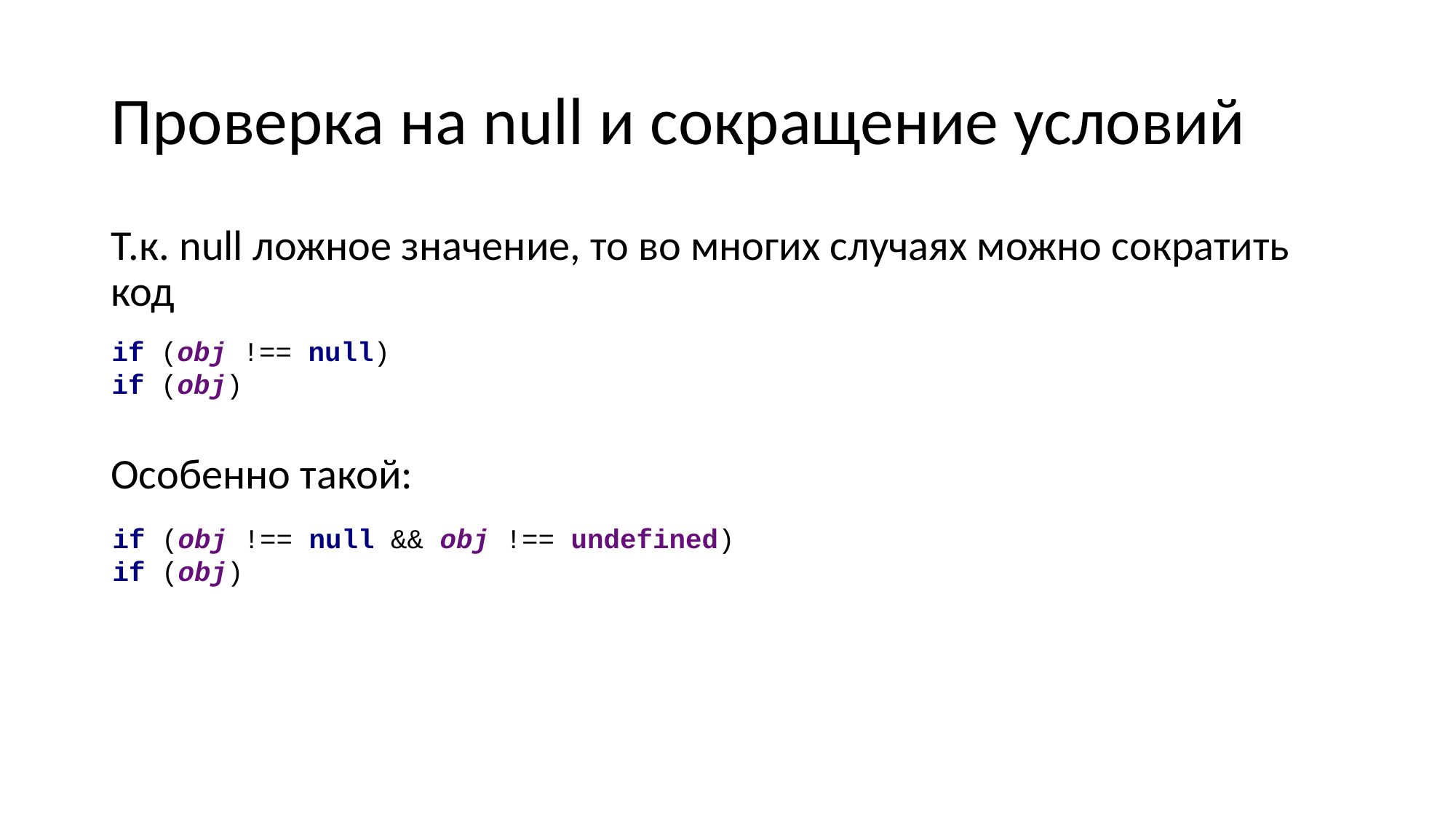

# Проверка на null и сокращение условий
Т.к. null ложное значение, то во многих случаях можно сократить код

Особенно такой:

if (obj !== null)
if (obj)
if (obj !== null && obj !== undefined)
if (obj)